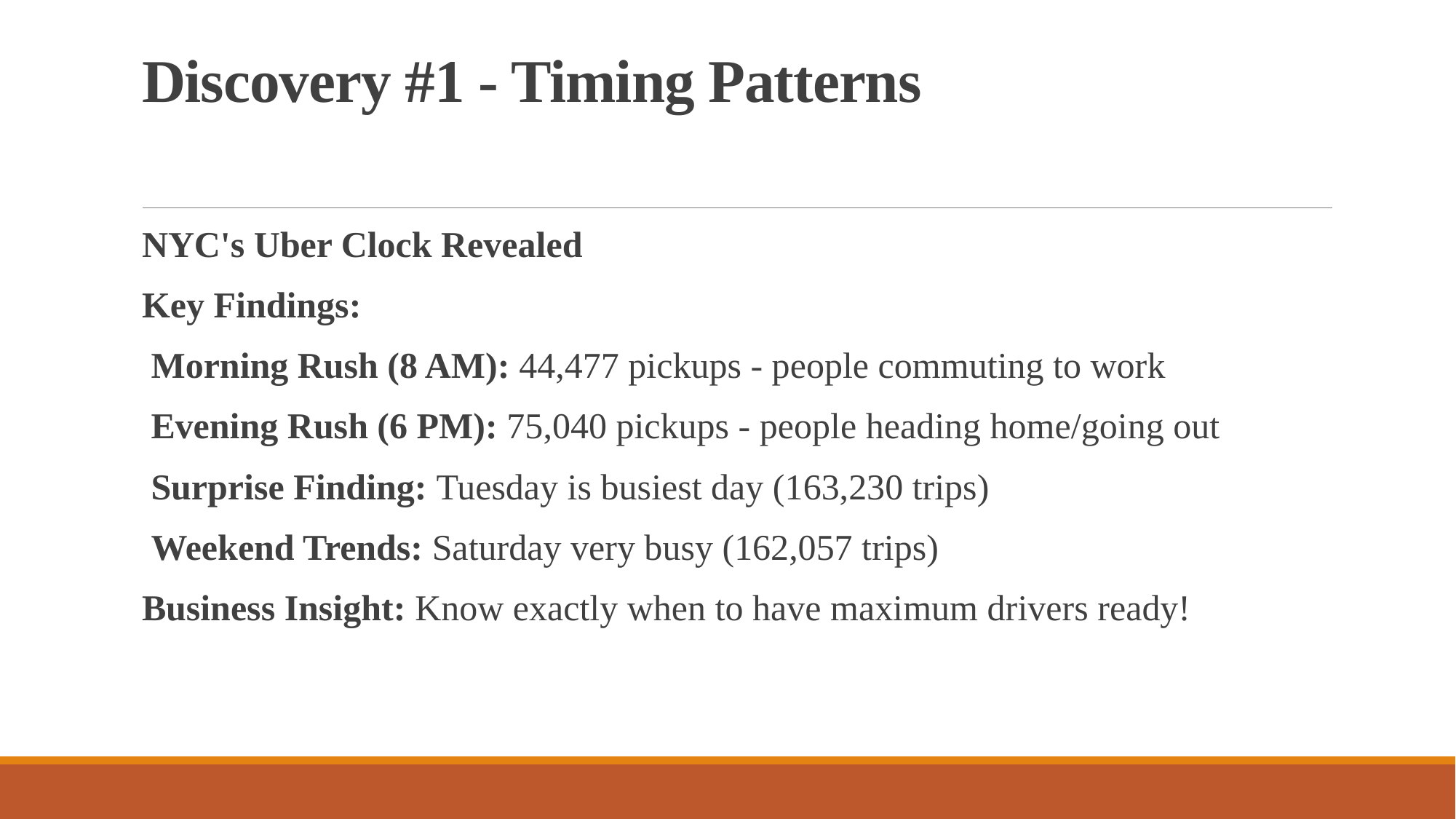

# Discovery #1 - Timing Patterns
NYC's Uber Clock Revealed
Key Findings:
 Morning Rush (8 AM): 44,477 pickups - people commuting to work
 Evening Rush (6 PM): 75,040 pickups - people heading home/going out
 Surprise Finding: Tuesday is busiest day (163,230 trips)
 Weekend Trends: Saturday very busy (162,057 trips)
Business Insight: Know exactly when to have maximum drivers ready!